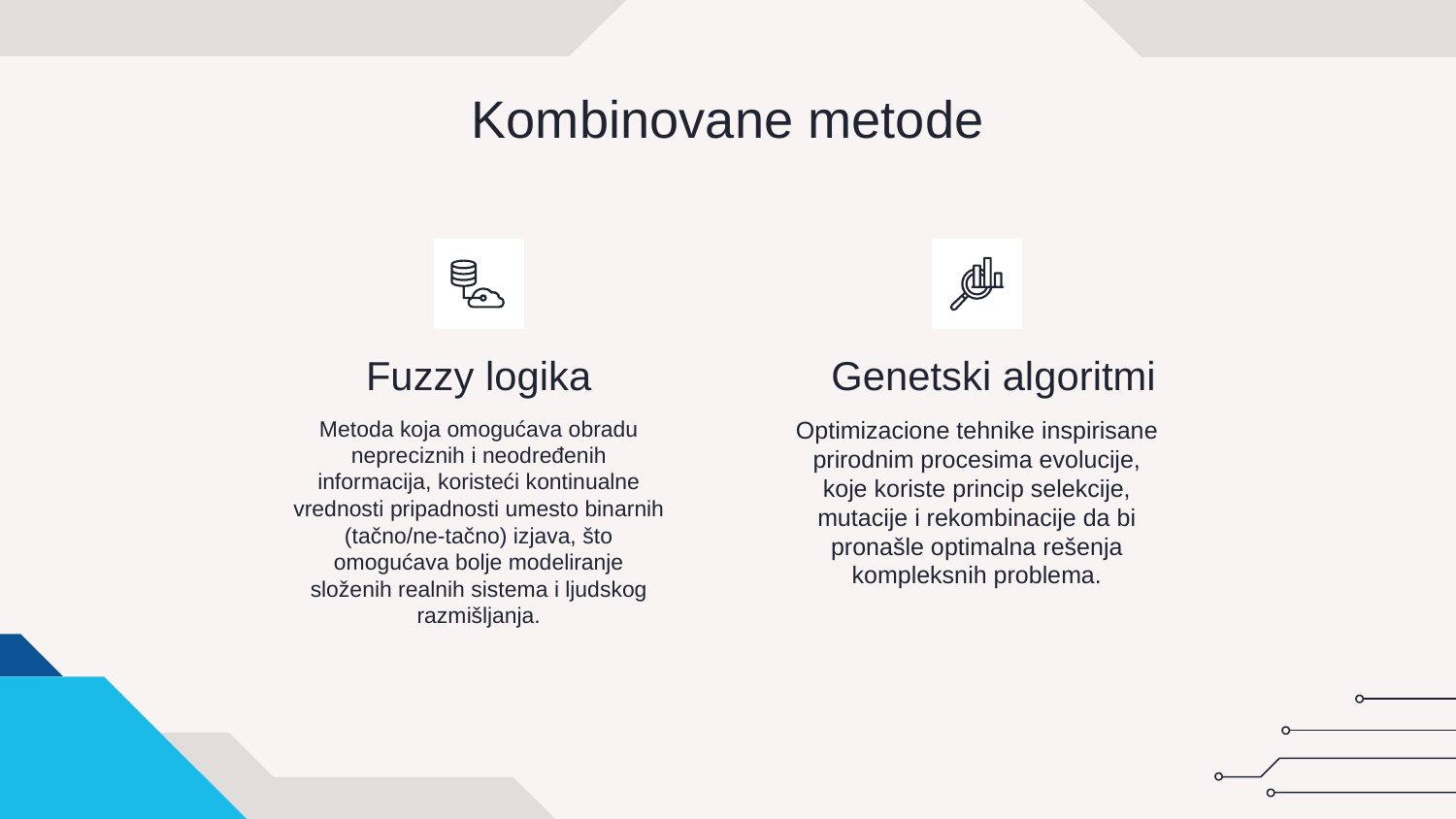

# Kombinovane metode

Fuzzy logika
Genetski algoritmi
Metoda koja omogućava obradu nepreciznih i neodređenih informacija, koristeći kontinualne vrednosti pripadnosti umesto binarnih (tačno/ne-tačno) izjava, što omogućava bolje modeliranje složenih realnih sistema i ljudskog razmišljanja.
Optimizacione tehnike inspirisane prirodnim procesima evolucije, koje koriste princip selekcije, mutacije i rekombinacije da bi pronašle optimalna rešenja kompleksnih problema.